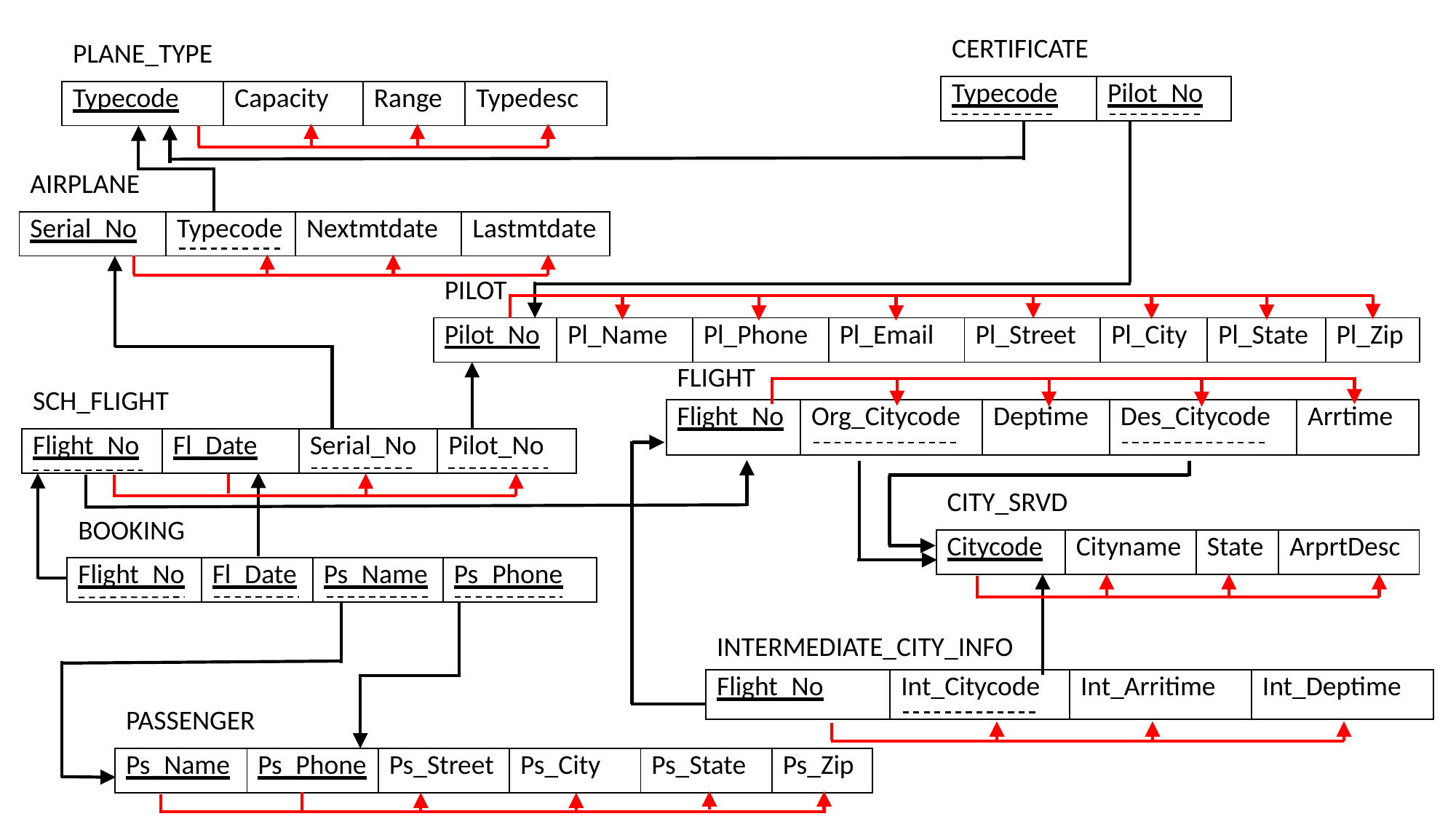

| CERTIFICATE |  |
| --- | --- |
| Typecode | Pilot\_No |
| PLANE\_TYPE |  |  |  |
| --- | --- | --- | --- |
| Typecode | Capacity | Range | Typedesc |
| AIRPLANE |  |  |  |
| --- | --- | --- | --- |
| Serial\_No | Typecode | Nextmtdate | Lastmtdate |
| PILOT |  |  |  |  |  |  |  |
| --- | --- | --- | --- | --- | --- | --- | --- |
| Pilot\_No | Pl\_Name | Pl\_Phone | Pl\_Email | Pl\_Street | Pl\_City | Pl\_State | Pl\_Zip |
| FLIGHT |  |  |  |  |
| --- | --- | --- | --- | --- |
| Flight\_No | Org\_Citycode | Deptime | Des\_Citycode | Arrtime |
| SCH\_FLIGHT |  |  |  |
| --- | --- | --- | --- |
| Flight\_No | Fl\_Date | Serial\_No | Pilot\_No |
| CITY\_SRVD |  |  |  |
| --- | --- | --- | --- |
| Citycode | Cityname | State | ArprtDesc |
| BOOKING |  |  |  |
| --- | --- | --- | --- |
| Flight\_No | Fl\_Date | Ps\_Name | Ps\_Phone |
| INTERMEDIATE\_CITY\_INFO |  |  |  |
| --- | --- | --- | --- |
| Flight\_No | Int\_Citycode | Int\_Arritime | Int\_Deptime |
| PASSENGER |  |  |  |  |  |
| --- | --- | --- | --- | --- | --- |
| Ps\_Name | Ps\_Phone | Ps\_Street | Ps\_City | Ps\_State | Ps\_Zip |